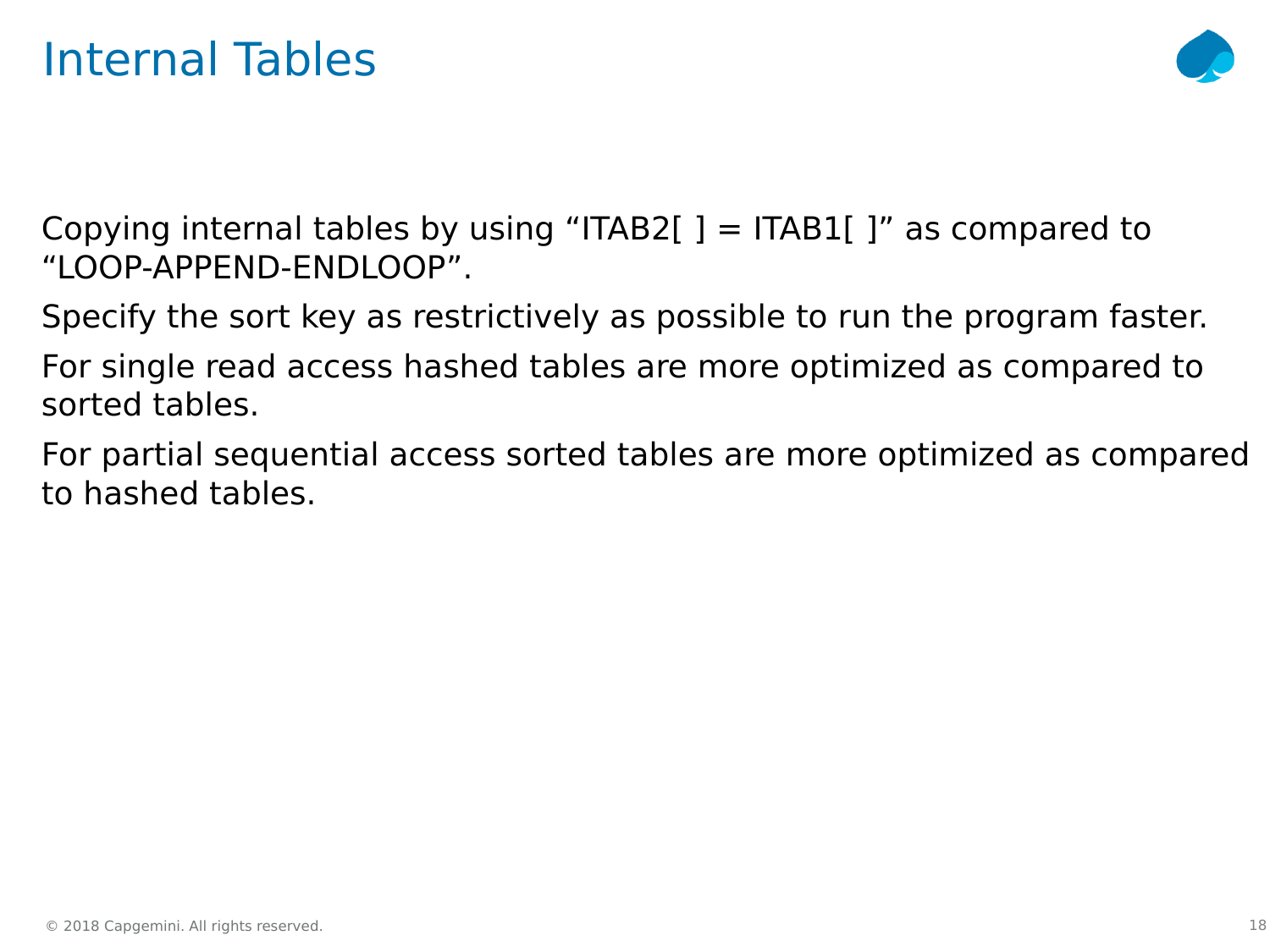

# Internal Tables
Copying internal tables by using “ITAB2[ ] = ITAB1[ ]” as compared to “LOOP-APPEND-ENDLOOP”.
Specify the sort key as restrictively as possible to run the program faster.
For single read access hashed tables are more optimized as compared to sorted tables.
For partial sequential access sorted tables are more optimized as compared to hashed tables.